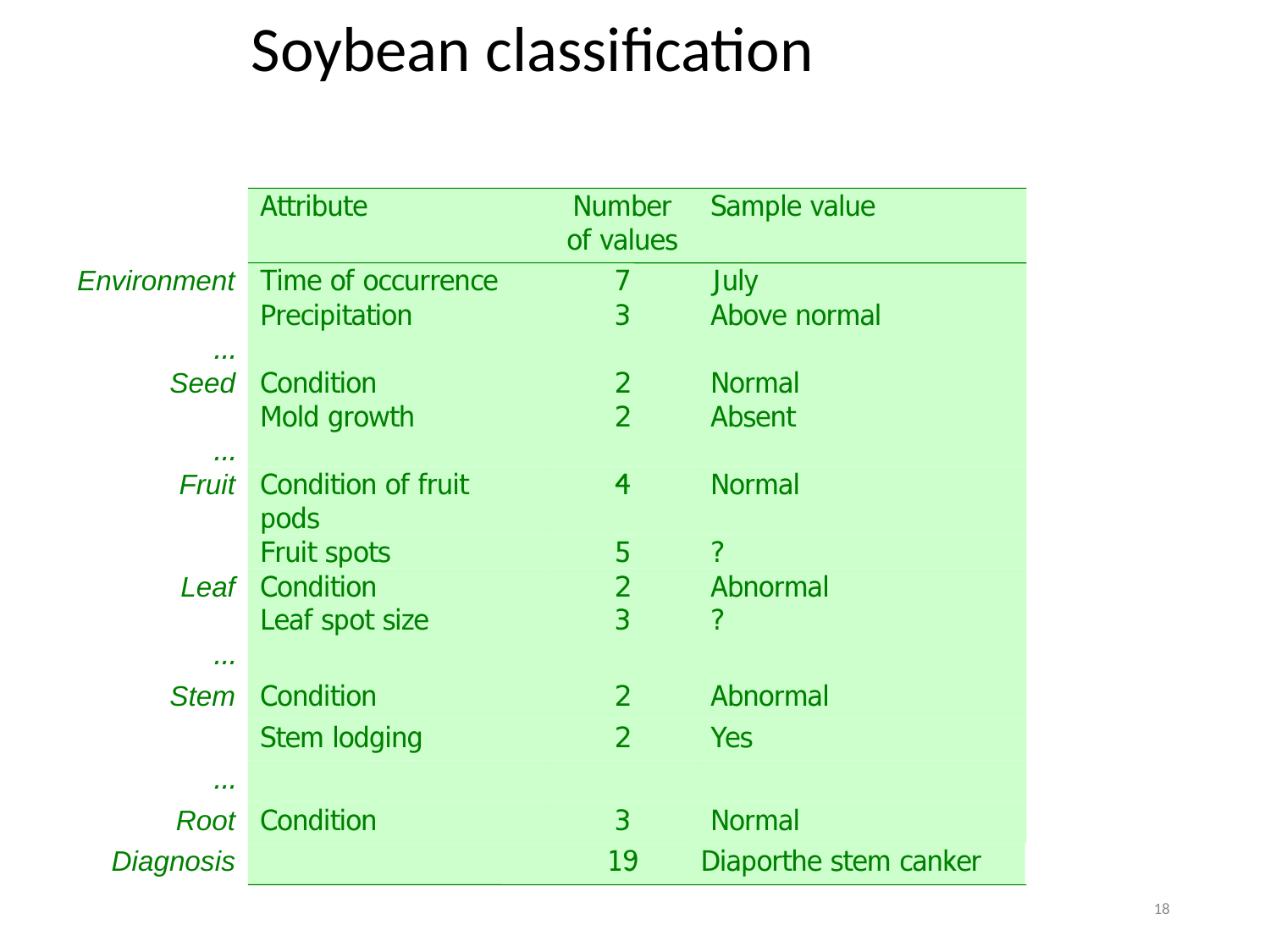

Soybean classification

Attribute

Number of values
Sample value

Environment

Time of occurrence

7
July

Precipitation
3
Above normal

…

Seed

Condition
2
Normal

Mold growth
2
Absent

…

Fruit

Condition of fruit pods
4
Normal

Fruit spots
5
?

Leaf

Condition
2
Abnormal

Leaf spot size
3
?

…

Stem

Condition
2
Abnormal

Stem lodging
2
Yes

…

Root

Condition
3
Normal

Diagnosis

19
Diaporthe stem canker

18